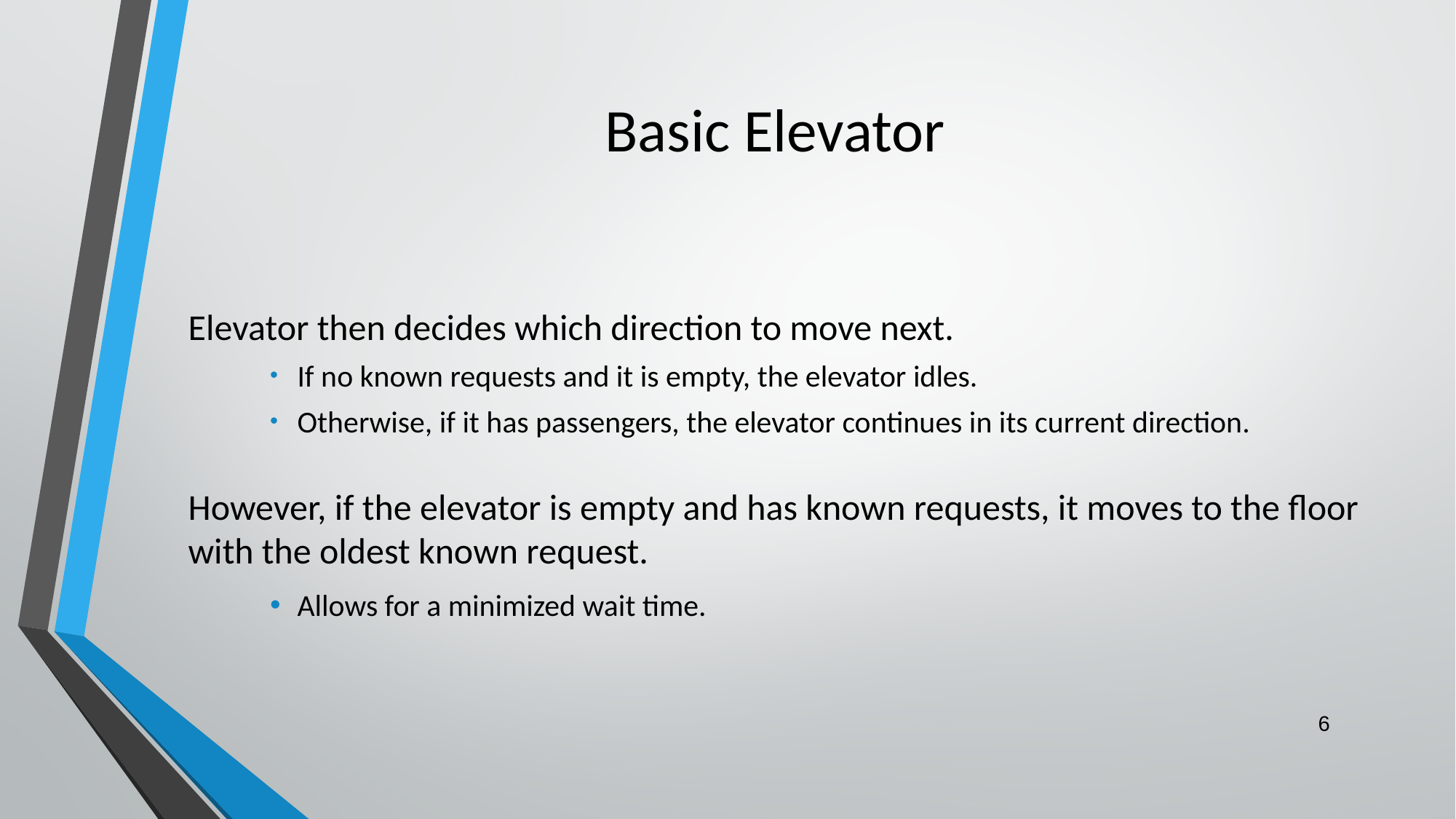

# Basic Elevator
Elevator then decides which direction to move next.
If no known requests and it is empty, the elevator idles.
Otherwise, if it has passengers, the elevator continues in its current direction.
However, if the elevator is empty and has known requests, it moves to the floor with the oldest known request.
Allows for a minimized wait time.
6